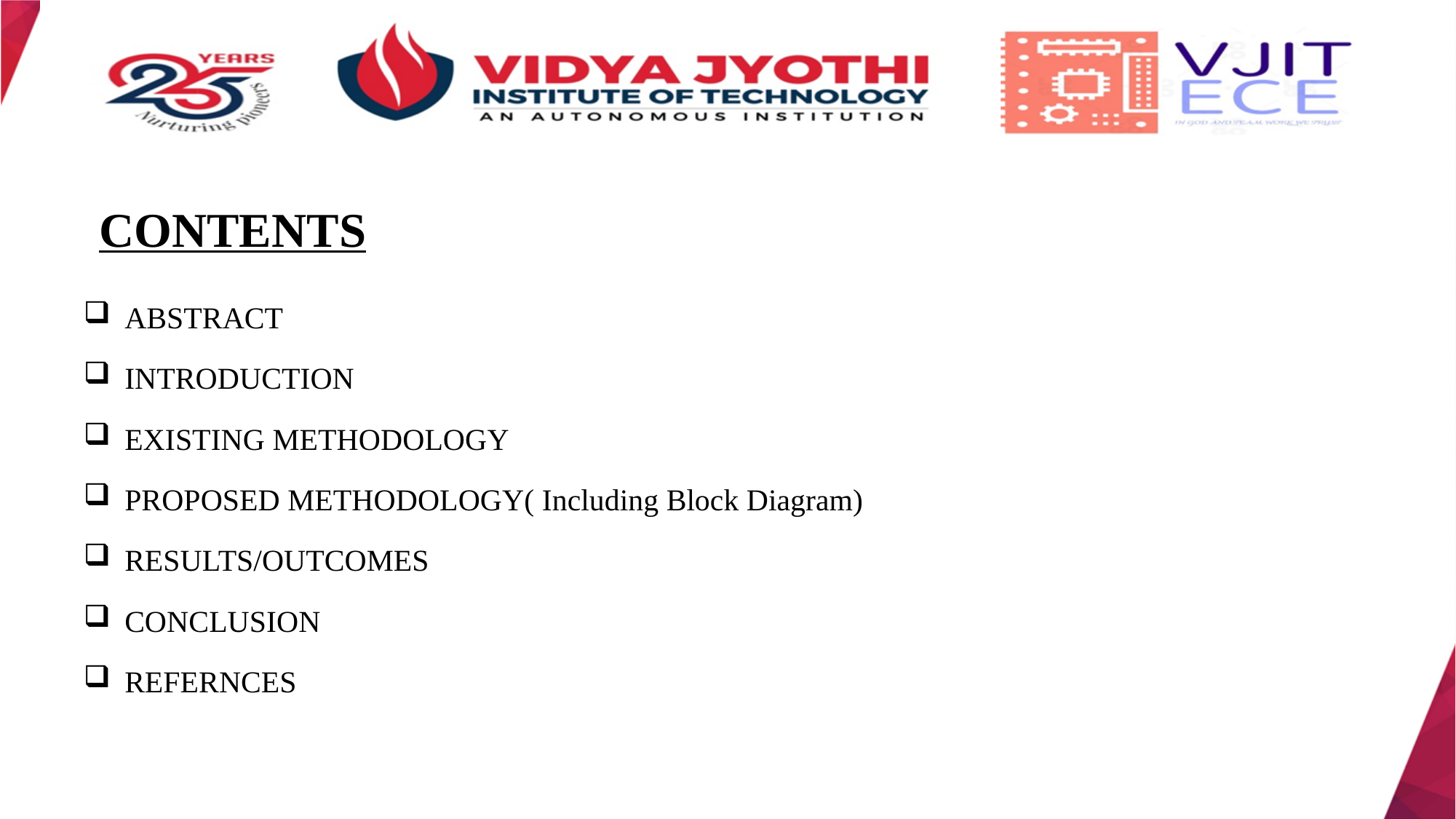

CONTENTS
ABSTRACT
INTRODUCTION
EXISTING METHODOLOGY
PROPOSED METHODOLOGY( Including Block Diagram)
RESULTS/OUTCOMES
CONCLUSION
REFERNCES
Project review - 2 - ECE Department
2